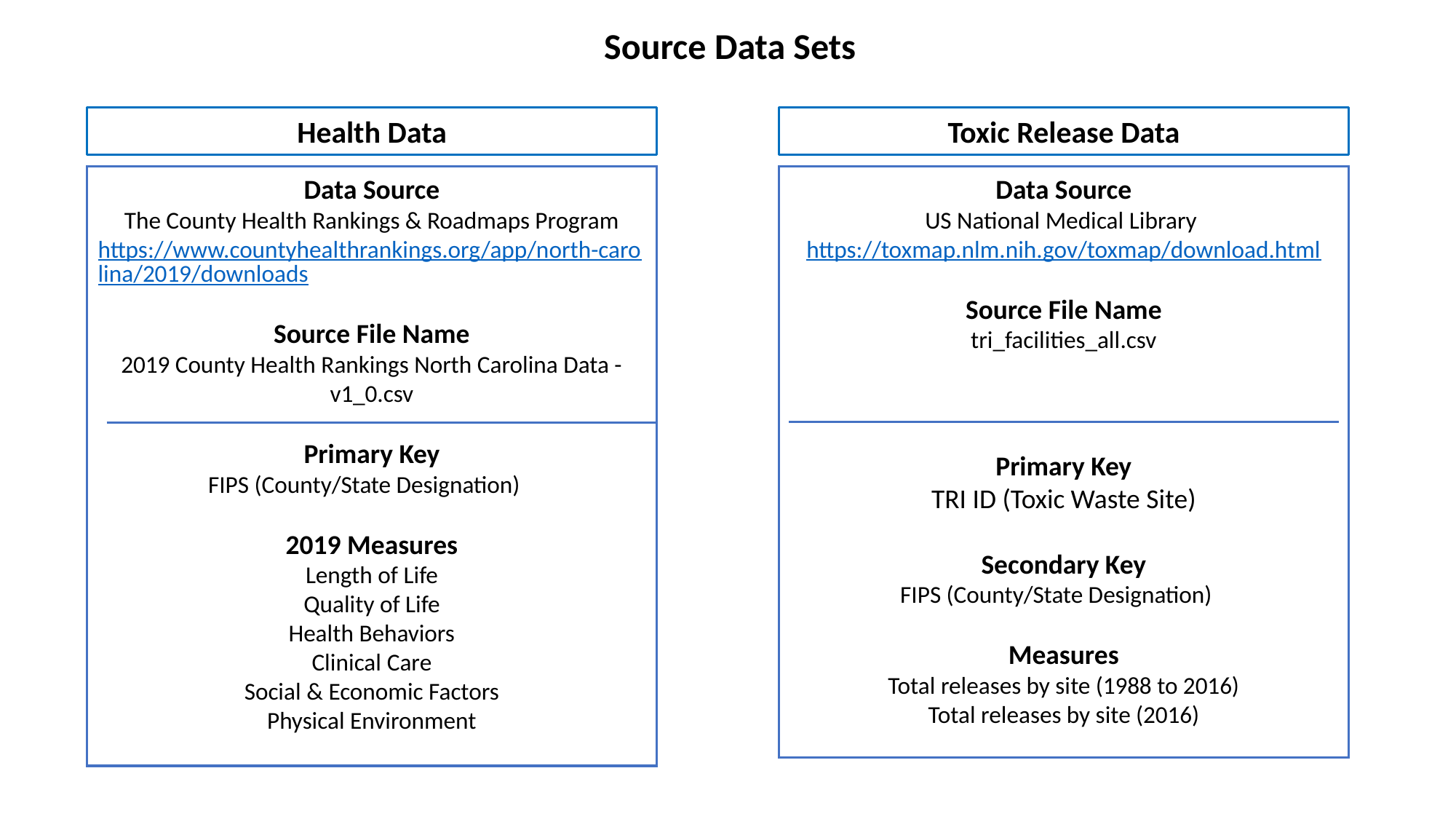

Source Data Sets
Health Data
Toxic Release Data
Data Source
The County Health Rankings & Roadmaps Program
https://www.countyhealthrankings.org/app/north-carolina/2019/downloads

Source File Name
2019 County Health Rankings North Carolina Data - v1_0.csv

Primary Key
FIPS (County/State Designation)

2019 Measures
Length of Life
Quality of Life
Health Behaviors
Clinical Care
Social & Economic Factors
Physical Environment

Data Source
US National Medical Library
https://toxmap.nlm.nih.gov/toxmap/download.html

Source File Name
tri_facilities_all.csv

Primary Key
TRI ID (Toxic Waste Site)

Secondary Key
FIPS (County/State Designation)

Measures
Total releases by site (1988 to 2016)
Total releases by site (2016)